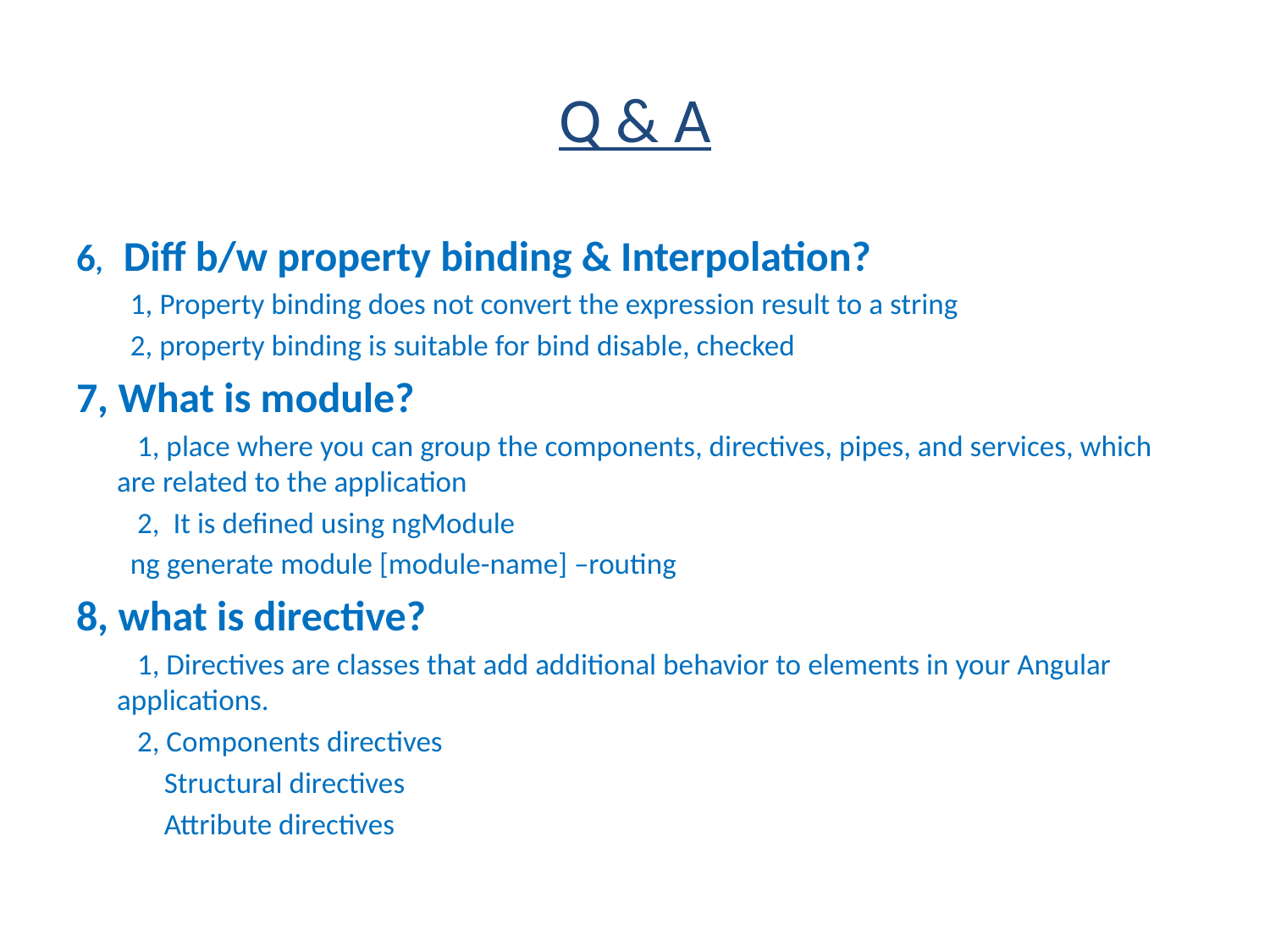

# Q & A
6,   Diff b/w property binding & Interpolation?
        1, Property binding does not convert the expression result to a string
        2, property binding is suitable for bind disable, checked
7, What is module?
         1, place where you can group the components, directives, pipes, and services, which are related to the application
         2,  It is defined using ngModule
        ng generate module [module-name] –routing
8, what is directive?
         1, Directives are classes that add additional behavior to elements in your Angular applications.
         2, Components directives
             Structural directives
             Attribute directives